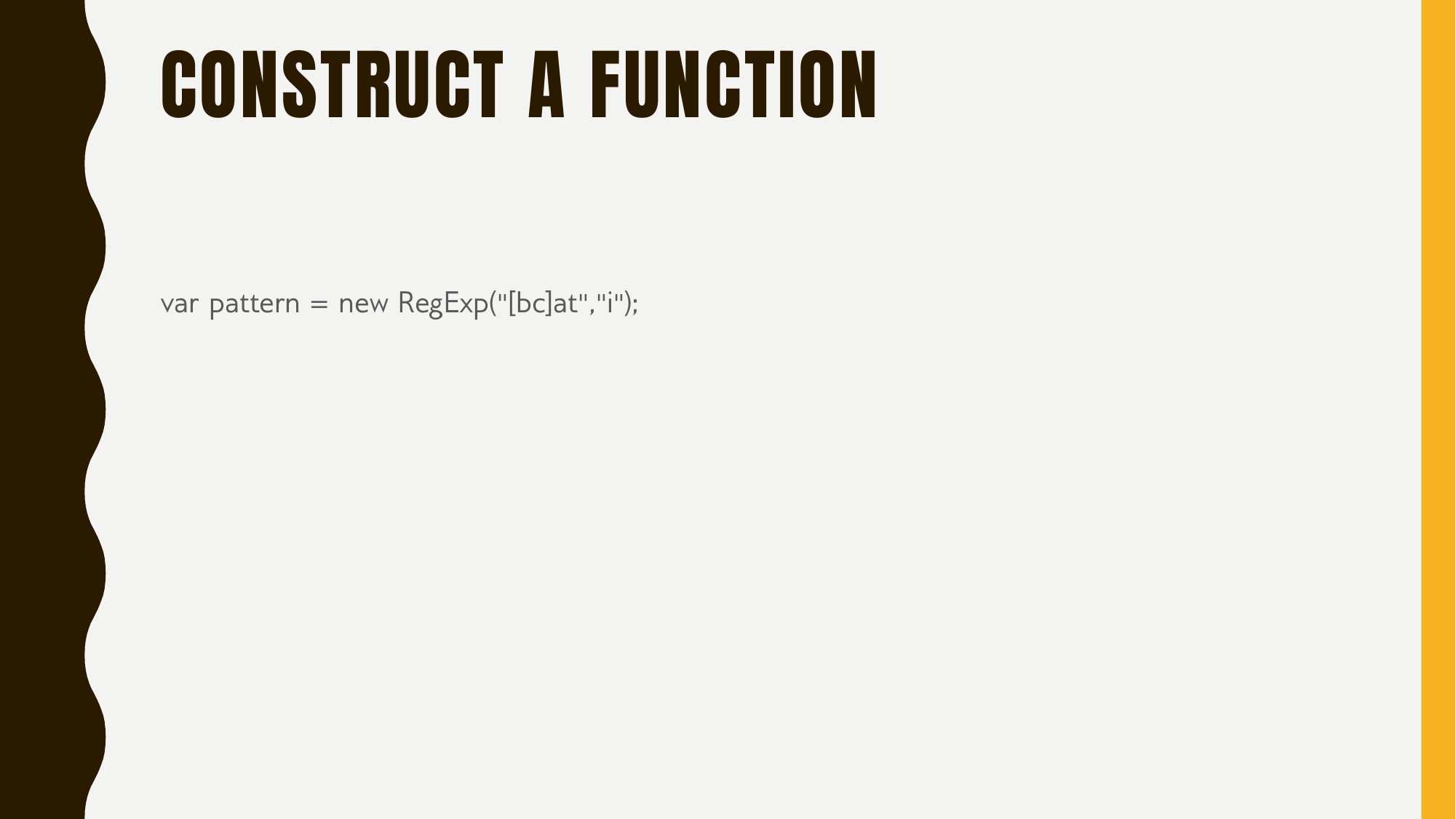

# Construct a function
var pattern = new RegExp("[bc]at","i");